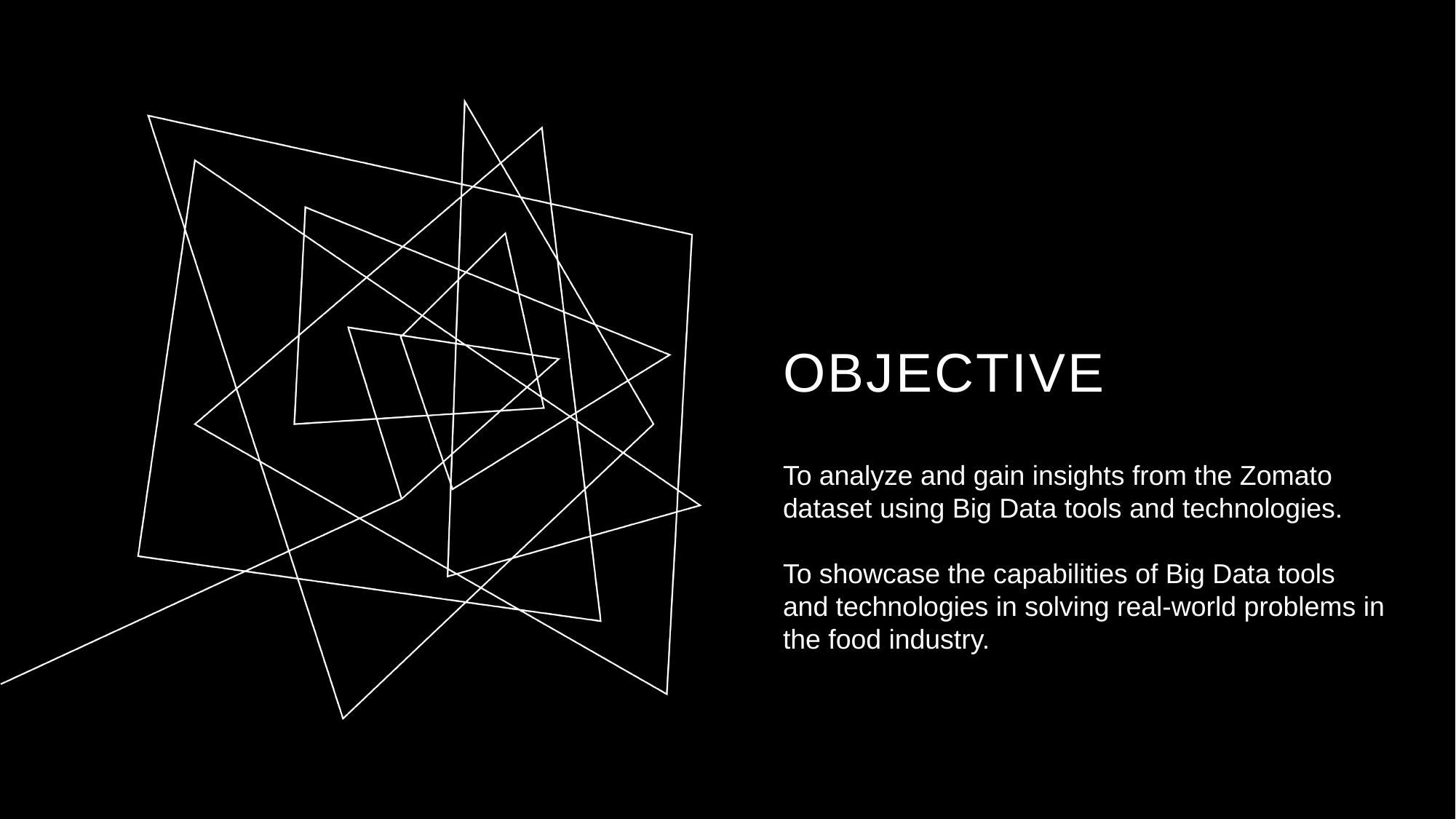

# OBJECTIVE
To analyze and gain insights from the Zomato dataset using Big Data tools and technologies.

To showcase the capabilities of Big Data tools and technologies in solving real-world problems in the food industry.